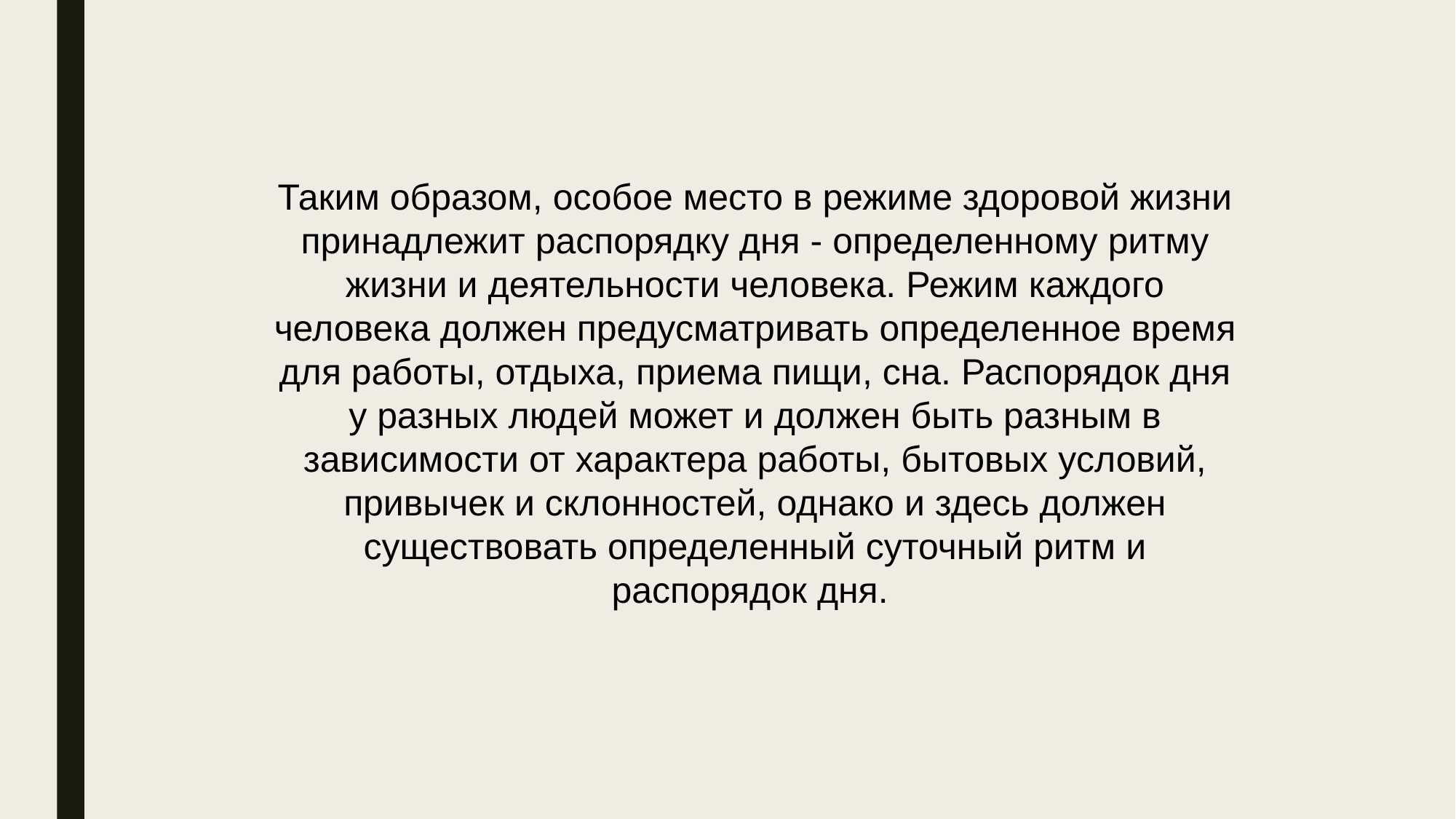

Таким образом, особое место в режиме здоровой жизни принадлежит распорядку дня - определенному ритму жизни и деятельности человека. Режим каждого человека должен предусматривать определенное время для работы, отдыха, приема пищи, сна. Распорядок дня у разных людей может и должен быть разным в зависимости от характера работы, бытовых условий, привычек и склонностей, однако и здесь должен существовать определенный суточный ритм и распорядок дня.